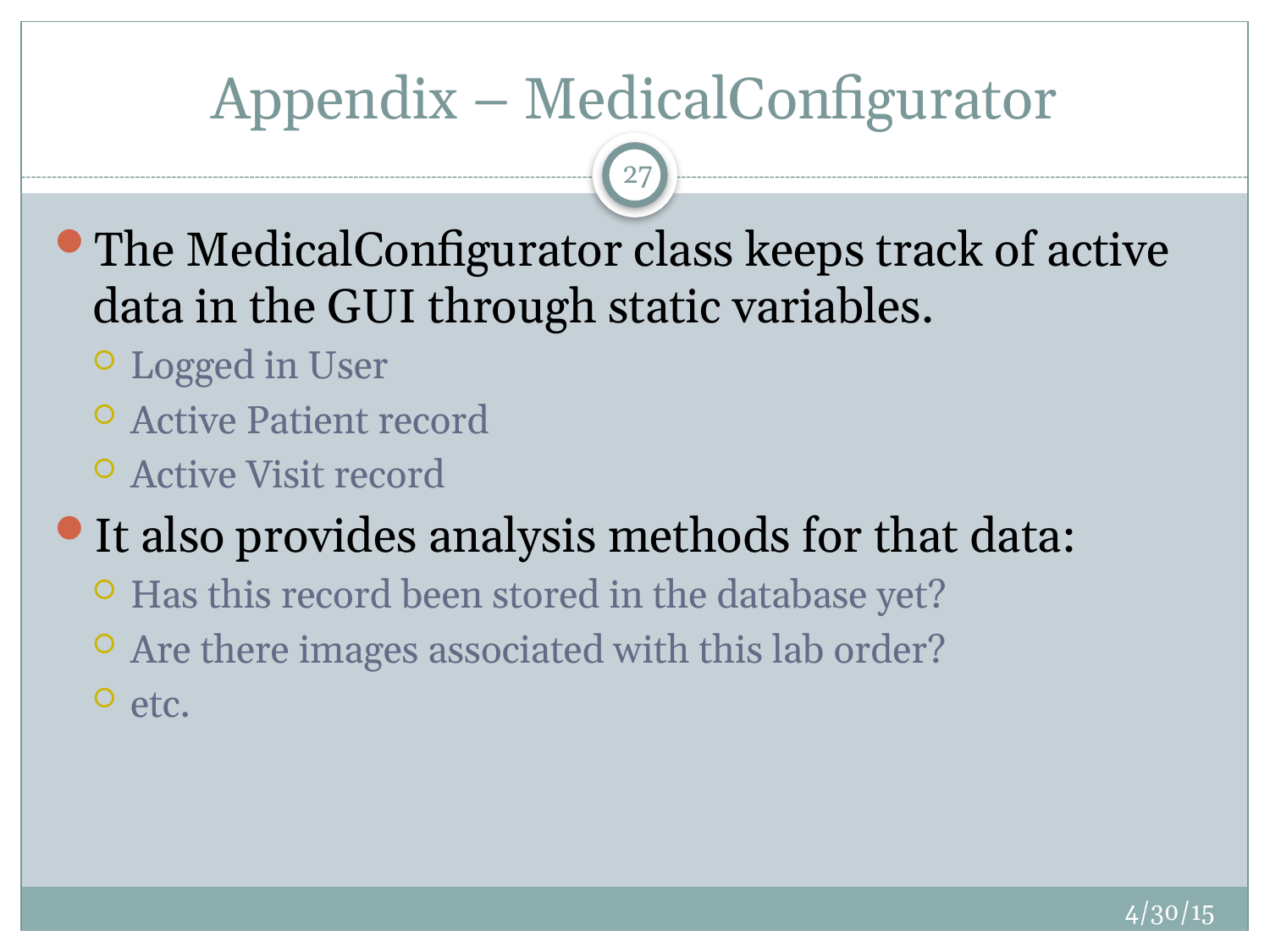

# Appendix – MedicalConfigurator
27
The MedicalConfigurator class keeps track of active data in the GUI through static variables.
Logged in User
Active Patient record
Active Visit record
It also provides analysis methods for that data:
Has this record been stored in the database yet?
Are there images associated with this lab order?
etc.
4/30/15